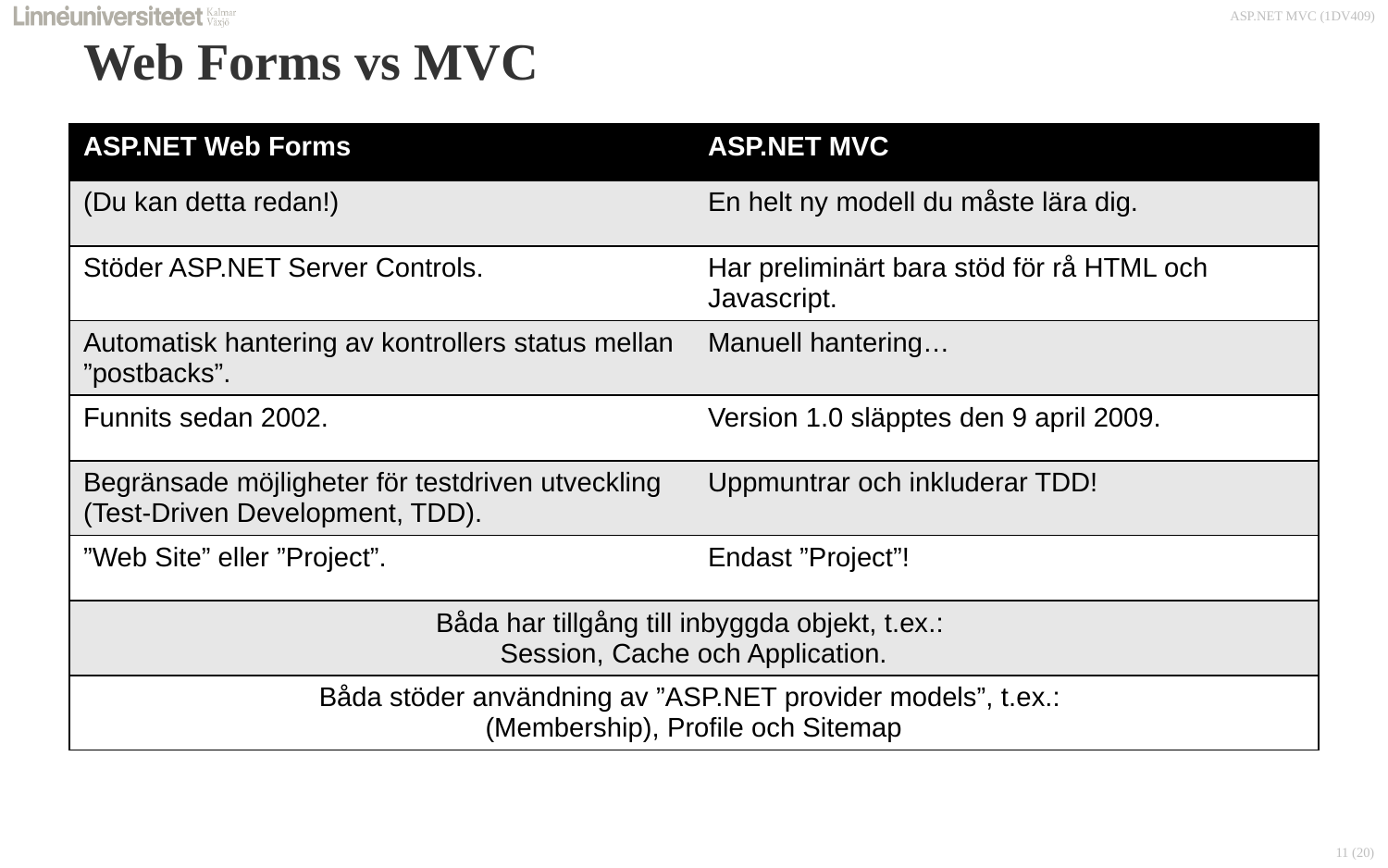

# Web Forms vs MVC
| ASP.NET Web Forms | ASP.NET MVC |
| --- | --- |
| (Du kan detta redan!) | En helt ny modell du måste lära dig. |
| Stöder ASP.NET Server Controls. | Har preliminärt bara stöd för rå HTML och Javascript. |
| Automatisk hantering av kontrollers status mellan ”postbacks”. | Manuell hantering… |
| Funnits sedan 2002. | Version 1.0 släpptes den 9 april 2009. |
| Begränsade möjligheter för testdriven utveckling (Test-Driven Development, TDD). | Uppmuntrar och inkluderar TDD! |
| ”Web Site” eller ”Project”. | Endast ”Project”! |
| Båda har tillgång till inbyggda objekt, t.ex.: Session, Cache och Application. |  |
| Båda stöder användning av ”ASP.NET provider models”, t.ex.: (Membership), Profile och Sitemap |  |